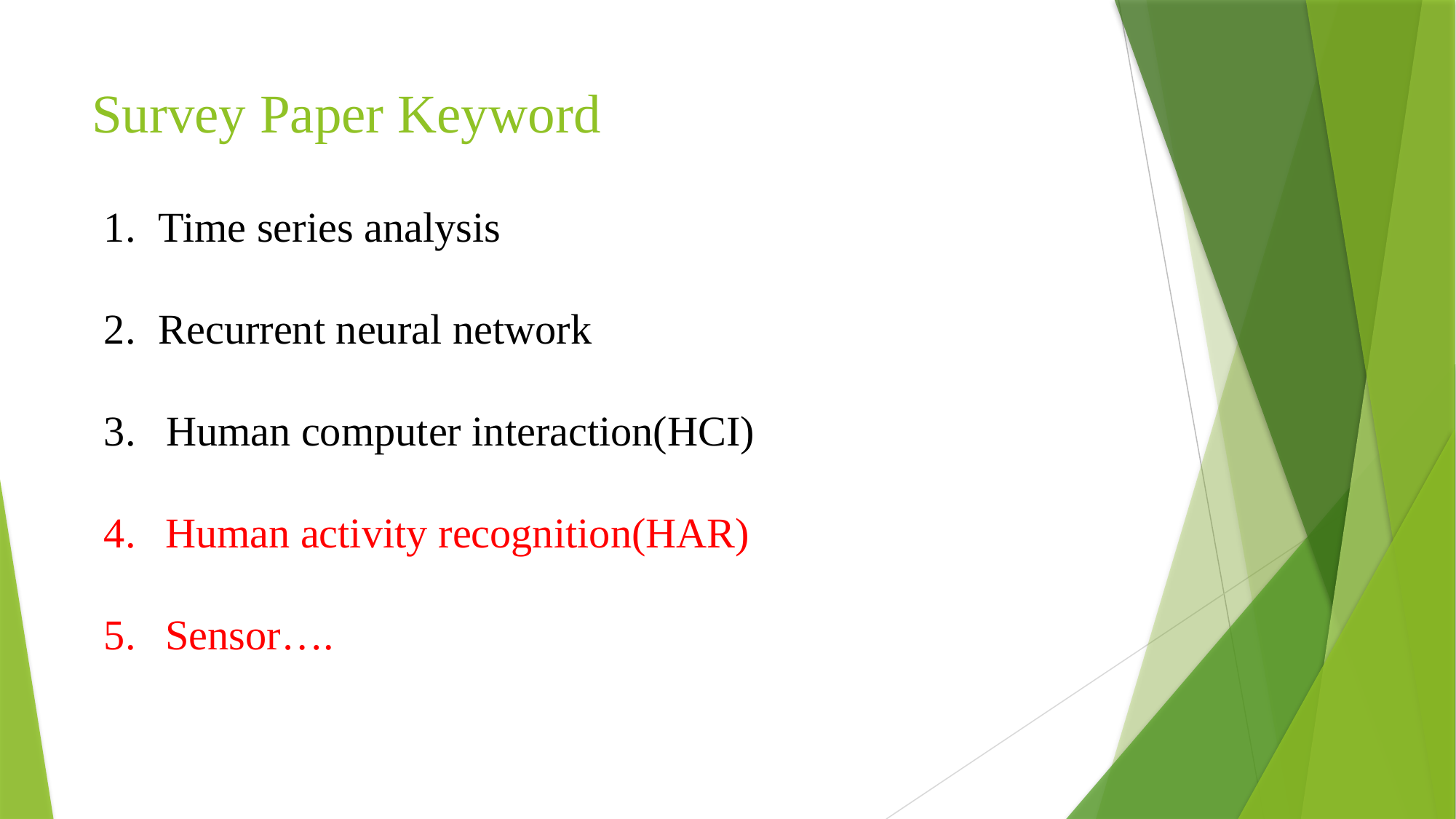

# Survey Paper Keyword
Time series analysis

Recurrent neural network

  Human computer interaction(HCI)

Human activity recognition(HAR)

Sensor….